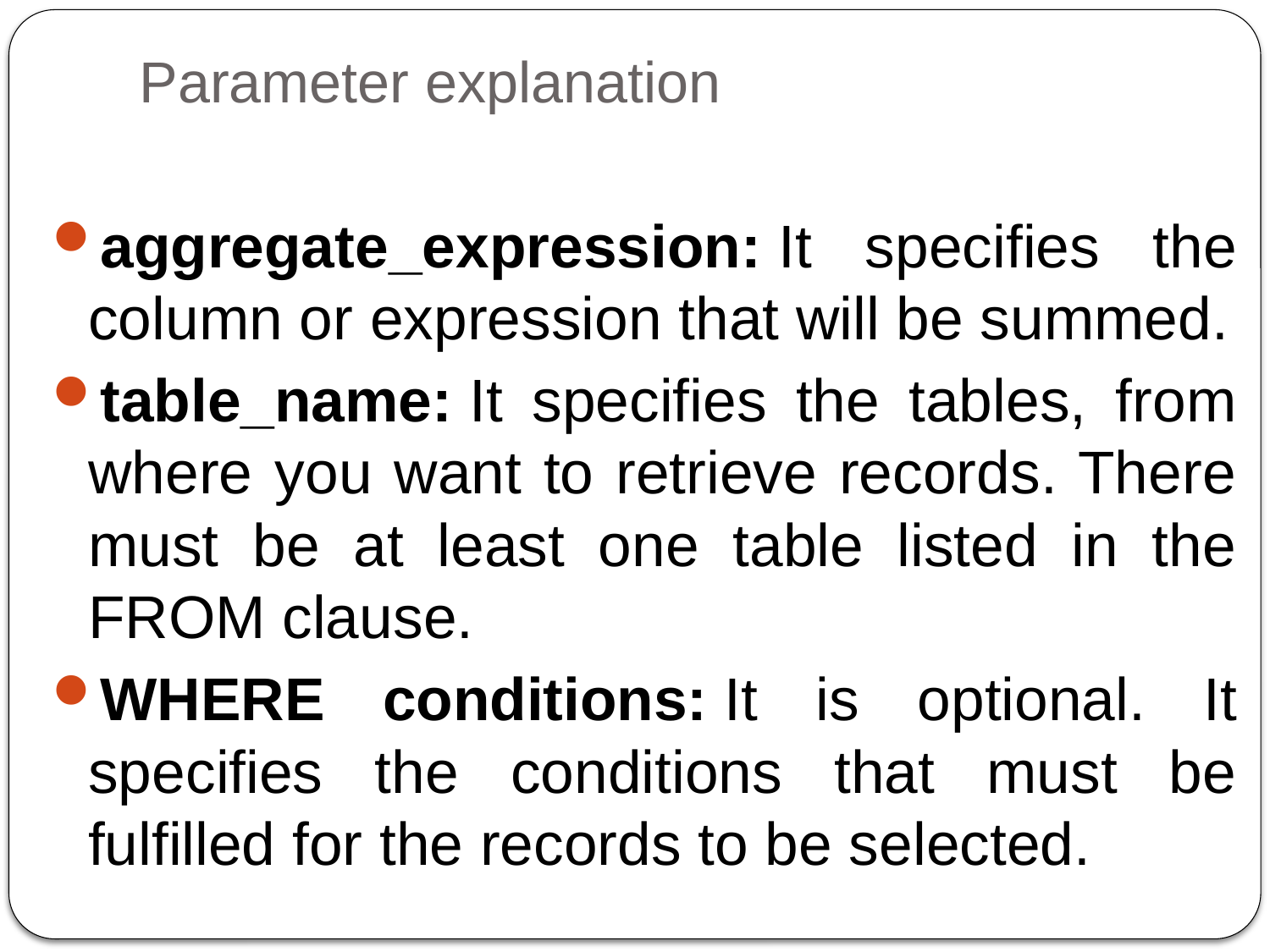

# Parameter explanation
aggregate_expression: It specifies the column or expression that will be summed.
table_name: It specifies the tables, from where you want to retrieve records. There must be at least one table listed in the FROM clause.
WHERE conditions: It is optional. It specifies the conditions that must be fulfilled for the records to be selected.